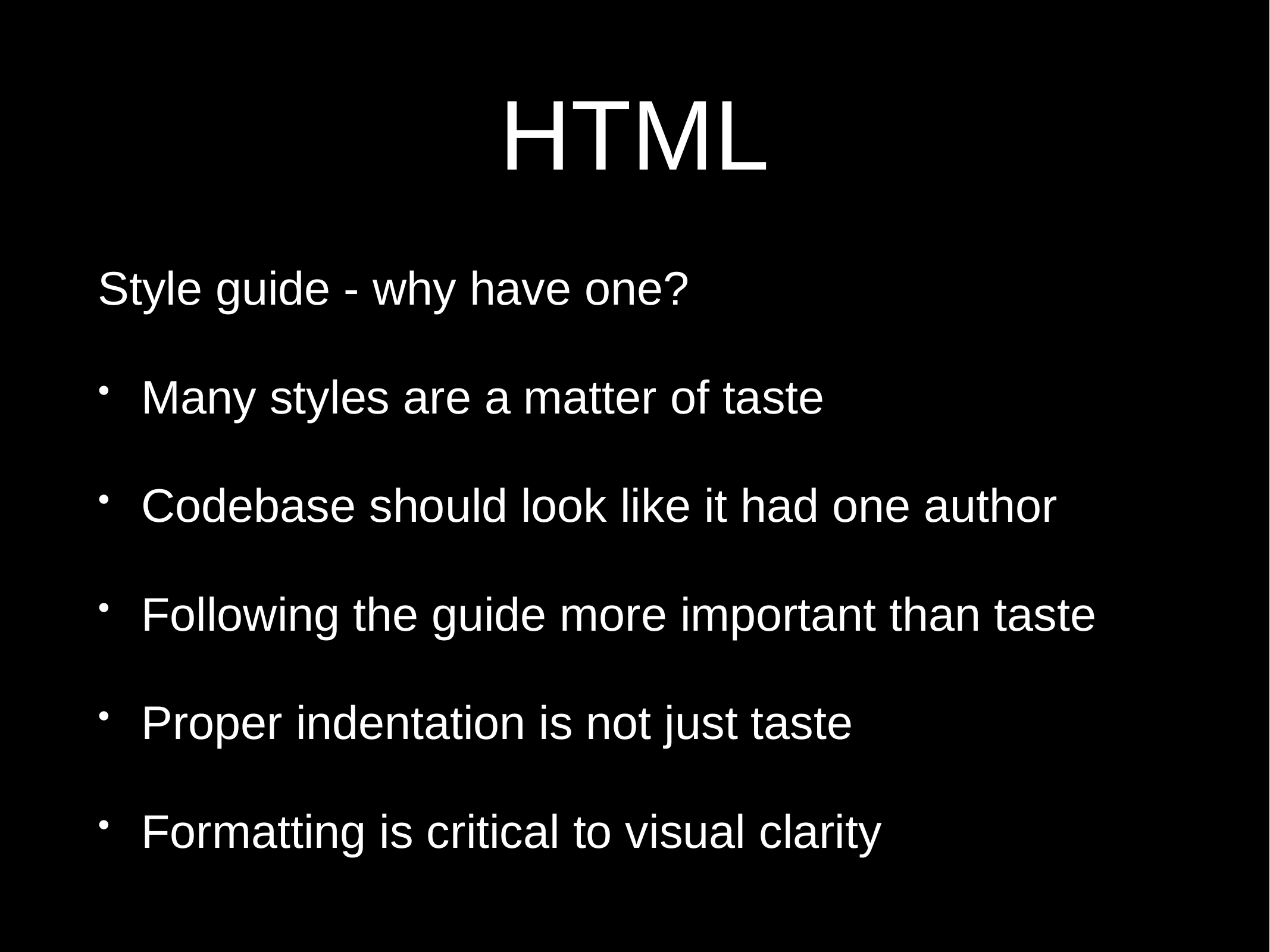

# HTML
Style guide - why have one?
Many styles are a matter of taste
Codebase should look like it had one author
Following the guide more important than taste
Proper indentation is not just taste
Formatting is critical to visual clarity